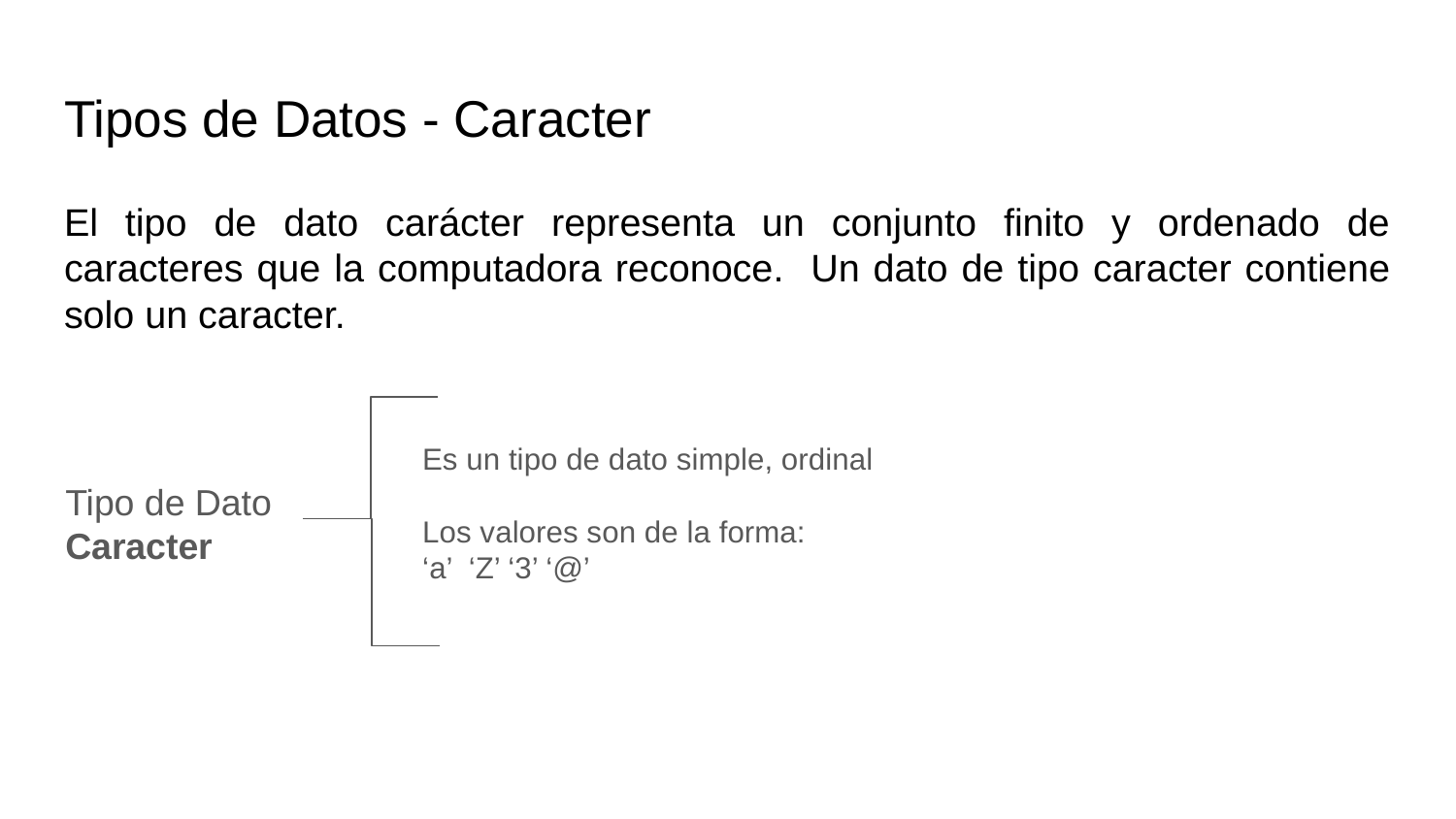

# Tipos de Datos - Caracter
El tipo de dato carácter representa un conjunto finito y ordenado de caracteres que la computadora reconoce.  Un dato de tipo caracter contiene solo un caracter.
Es un tipo de dato simple, ordinal

Los valores son de la forma:
‘a’  ‘Z’ ‘3’ ‘@’
Tipo de Dato Caracter